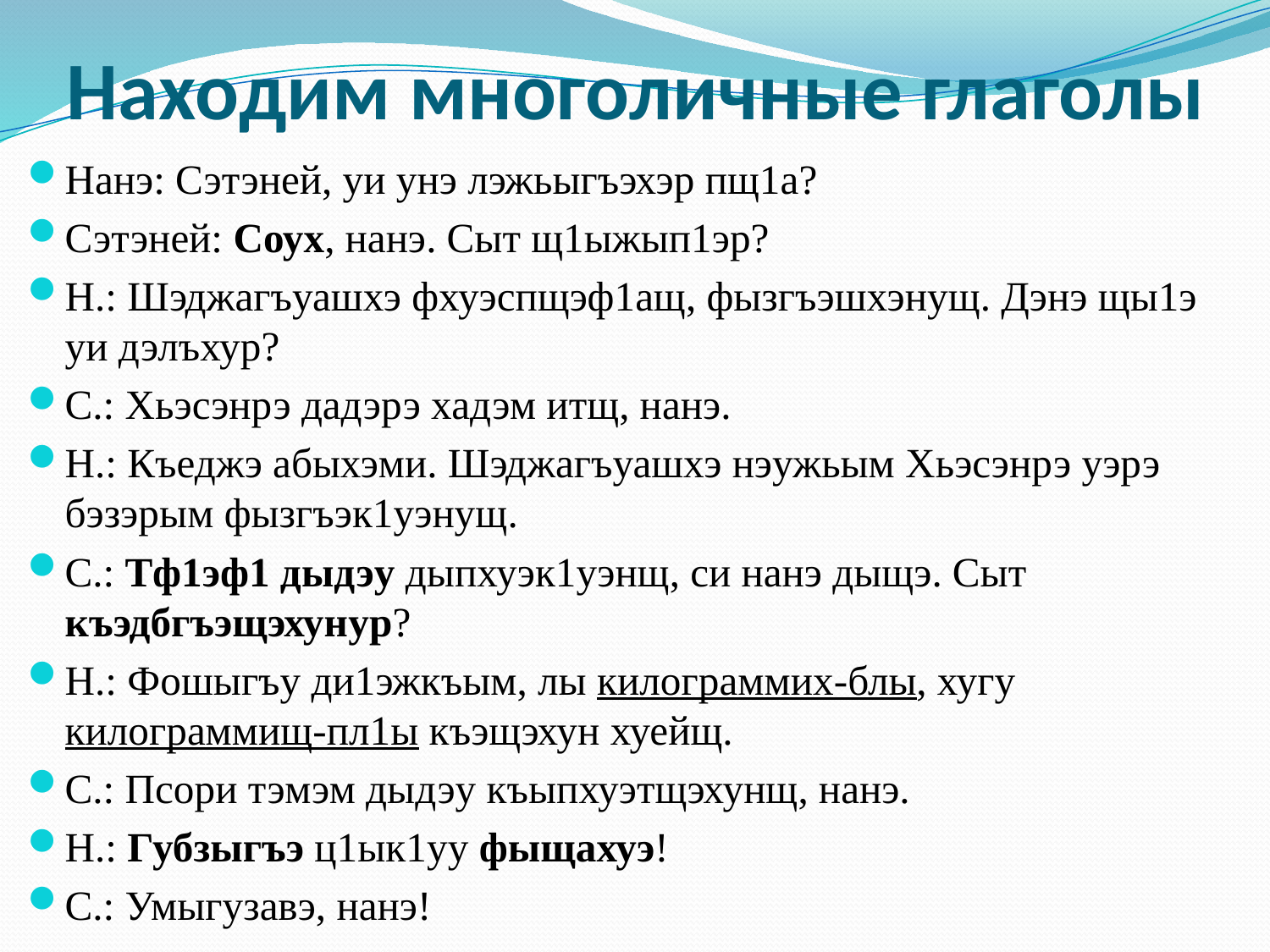

# Находим многоличные глаголы
Нанэ: Сэтэней, уи унэ лэжьыгъэхэр пщ1а?
Сэтэней: Соух, нанэ. Сыт щ1ыжып1эр?
Н.: Шэджагъуашхэ фхуэспщэф1ащ, фызгъэшхэнущ. Дэнэ щы1э уи дэлъхур?
С.: Хьэсэнрэ дадэрэ хадэм итщ, нанэ.
Н.: Къеджэ абыхэми. Шэджагъуашхэ нэужьым Хьэсэнрэ уэрэ бэзэрым фызгъэк1уэнущ.
С.: Тф1эф1 дыдэу дыпхуэк1уэнщ, си нанэ дыщэ. Сыт къэдбгъэщэхунур?
Н.: Фошыгъу ди1эжкъым, лы килограммих-блы, хугу килограммищ-пл1ы къэщэхун хуейщ.
С.: Псори тэмэм дыдэу къыпхуэтщэхунщ, нанэ.
Н.: Губзыгъэ ц1ык1уу фыщахуэ!
С.: Умыгузавэ, нанэ!